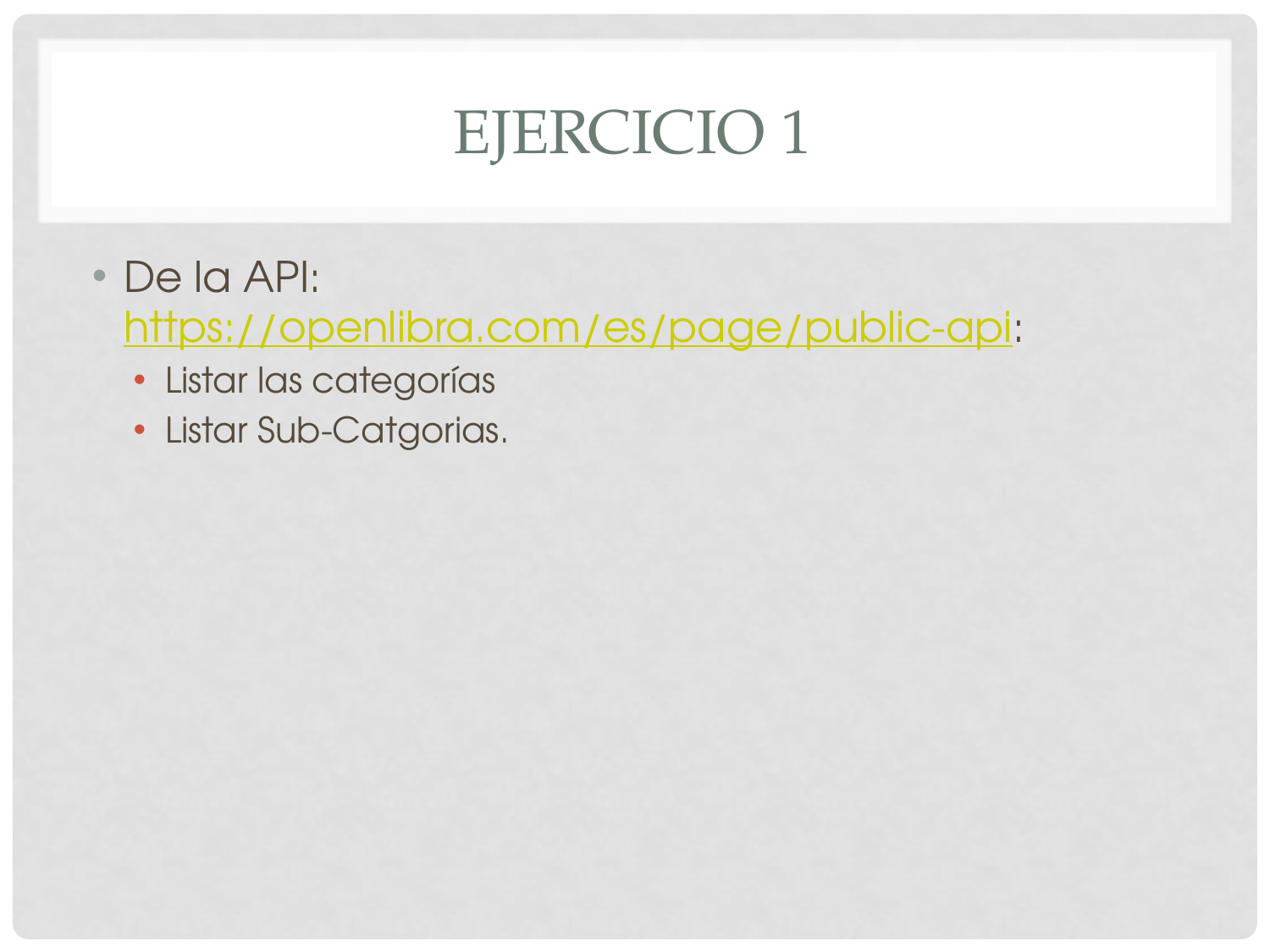

# Ejercicio 1
De la API: https://openlibra.com/es/page/public-api:
Listar las categorías
Listar Sub-Catgorias.